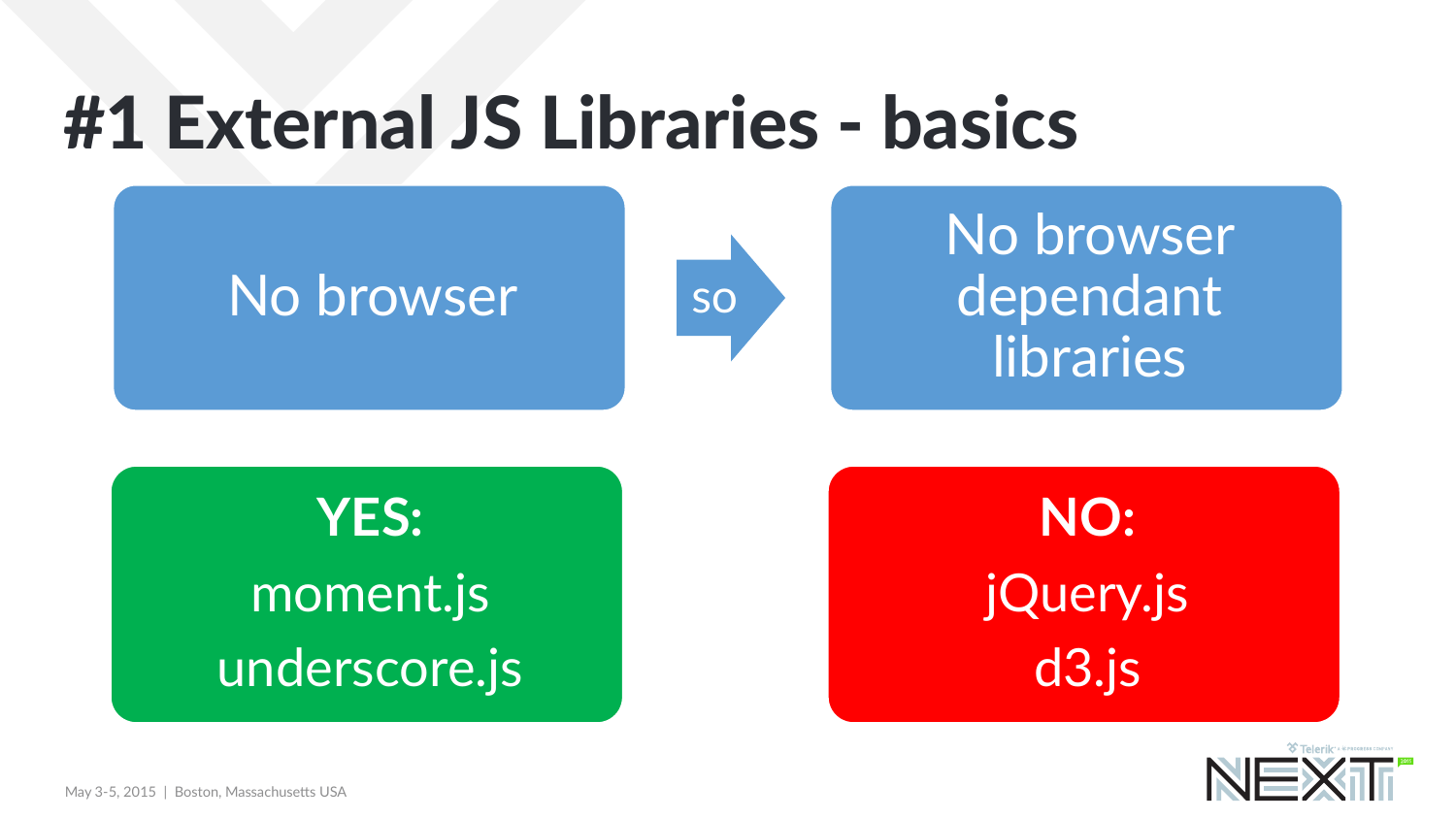

# #1 External JS Libraries - basics
No browser
so
No browser dependant libraries
YES:
moment.js
underscore.js
so
NO:
jQuery.js
d3.js